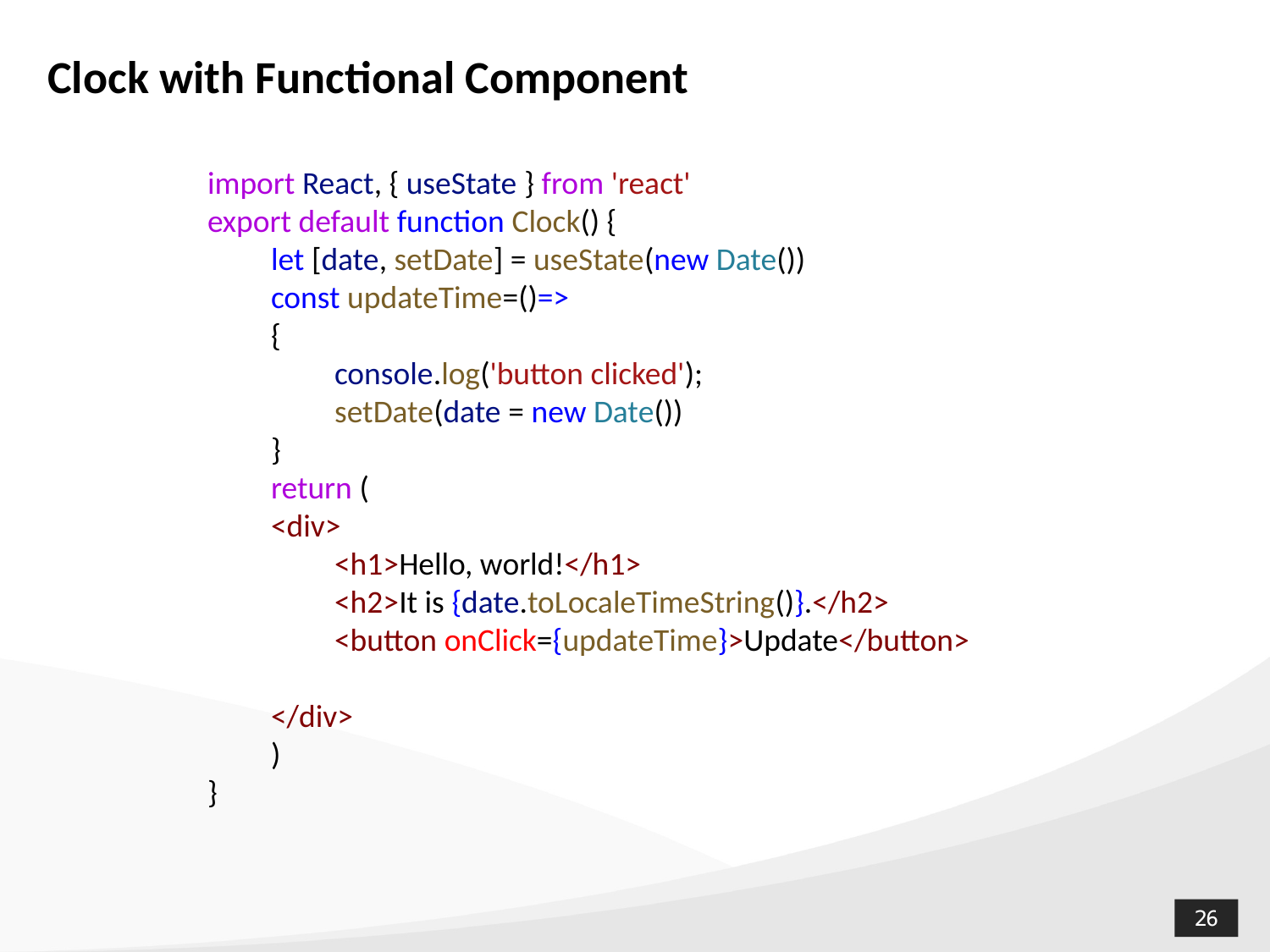

# Clock with Functional Component
import React, { useState } from 'react'
export default function Clock() {
let [date, setDate] = useState(new Date())
const updateTime=()=>
{
console.log('button clicked');
setDate(date = new Date())
}
return (
<div>
<h1>Hello, world!</h1>
<h2>It is {date.toLocaleTimeString()}.</h2>
<button onClick={updateTime}>Update</button>
</div>
)
}